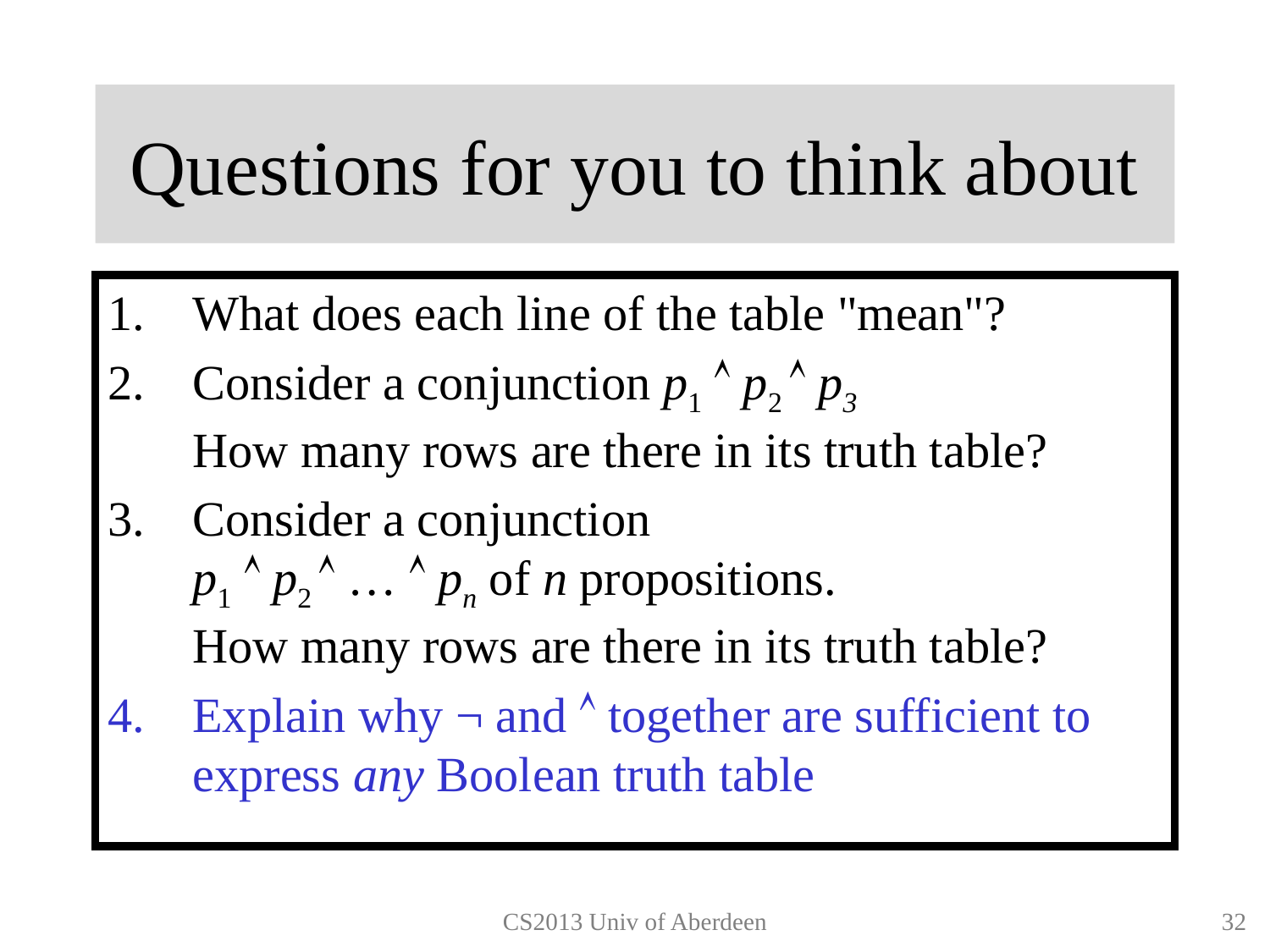

# Questions for you to think about
What does each line of the table "mean"?
Consider a conjunction p1 ∧ p2 ∧ p3
How many rows are there in its truth table?
Consider a conjunction
p1 ∧ p2 ∧ … ∧ pn of n propositions.
How many rows are there in its truth table?
Explain why ¬ and ∧ together are sufficient to express any Boolean truth table
CS2013 Univ of Aberdeen
32